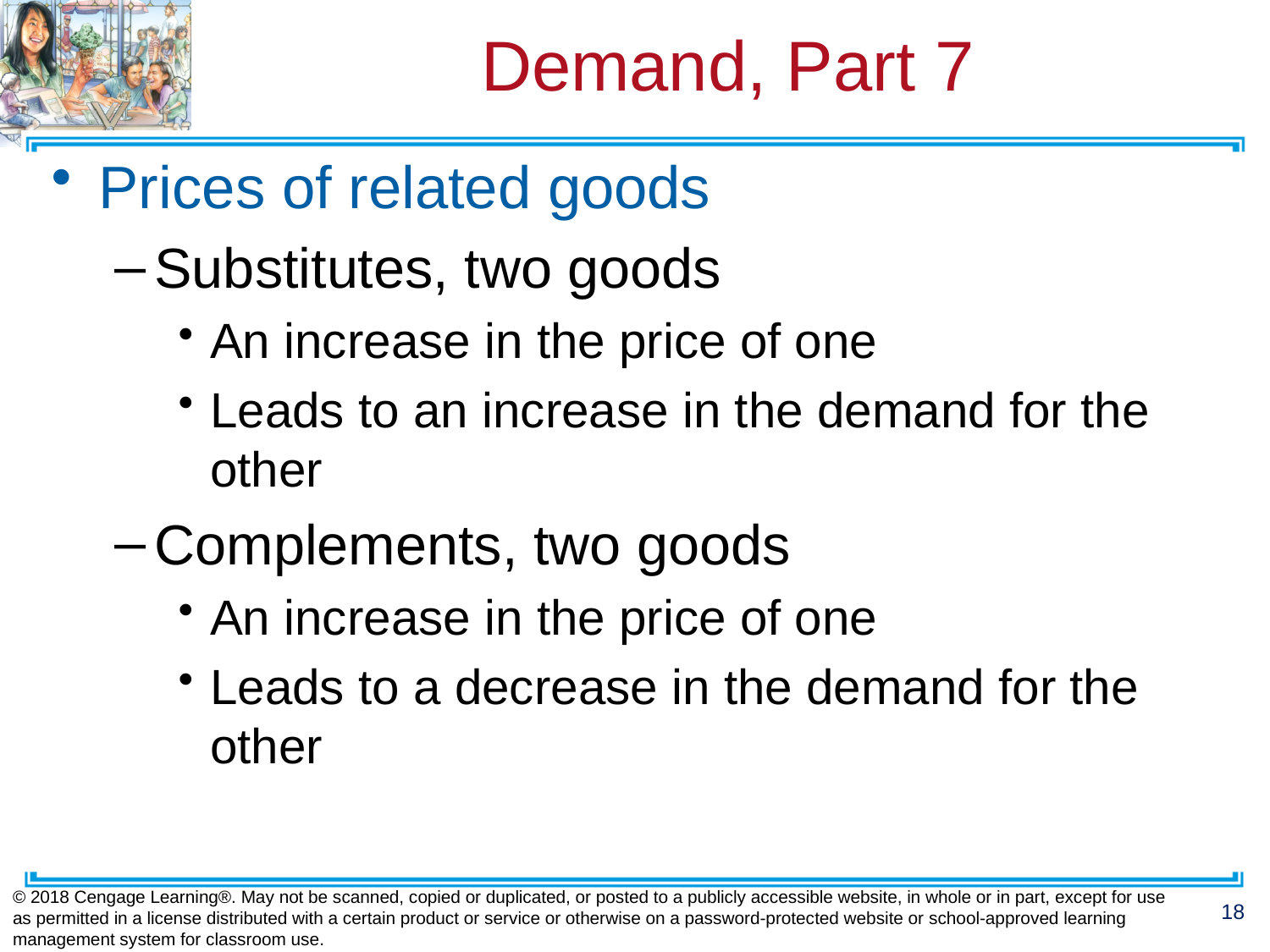

# Demand, Part 7
Prices of related goods
Substitutes, two goods
An increase in the price of one
Leads to an increase in the demand for the other
Complements, two goods
An increase in the price of one
Leads to a decrease in the demand for the other
© 2018 Cengage Learning®. May not be scanned, copied or duplicated, or posted to a publicly accessible website, in whole or in part, except for use as permitted in a license distributed with a certain product or service or otherwise on a password-protected website or school-approved learning management system for classroom use.
18